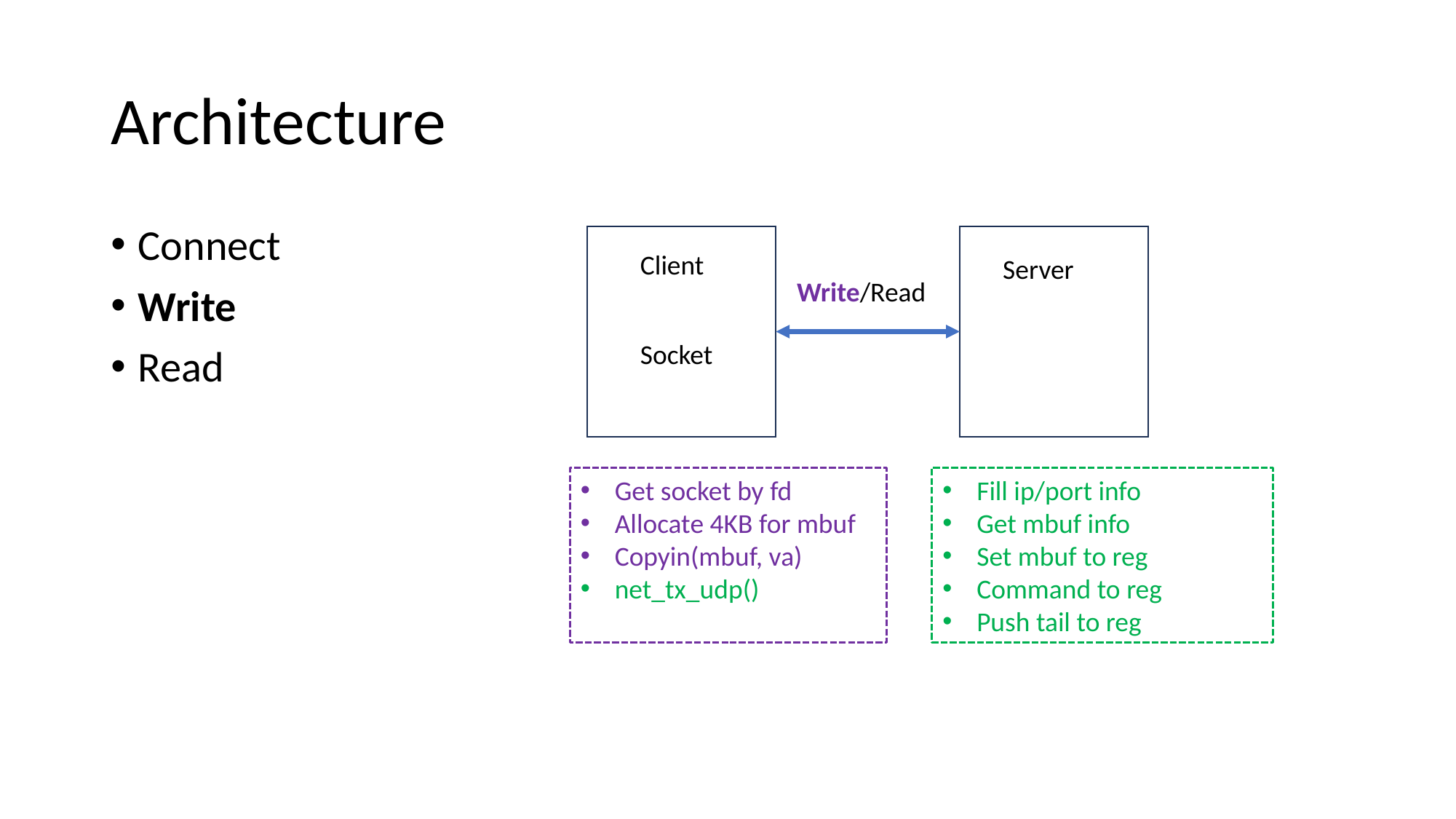

# Architecture
Connect
Write
Read

Client
Server
Write/Read
Socket
Get socket by fd
Allocate 4KB for mbuf
Copyin(mbuf, va)
net_tx_udp()

Fill ip/port info
Get mbuf info
Set mbuf to reg
Command to reg
Push tail to reg